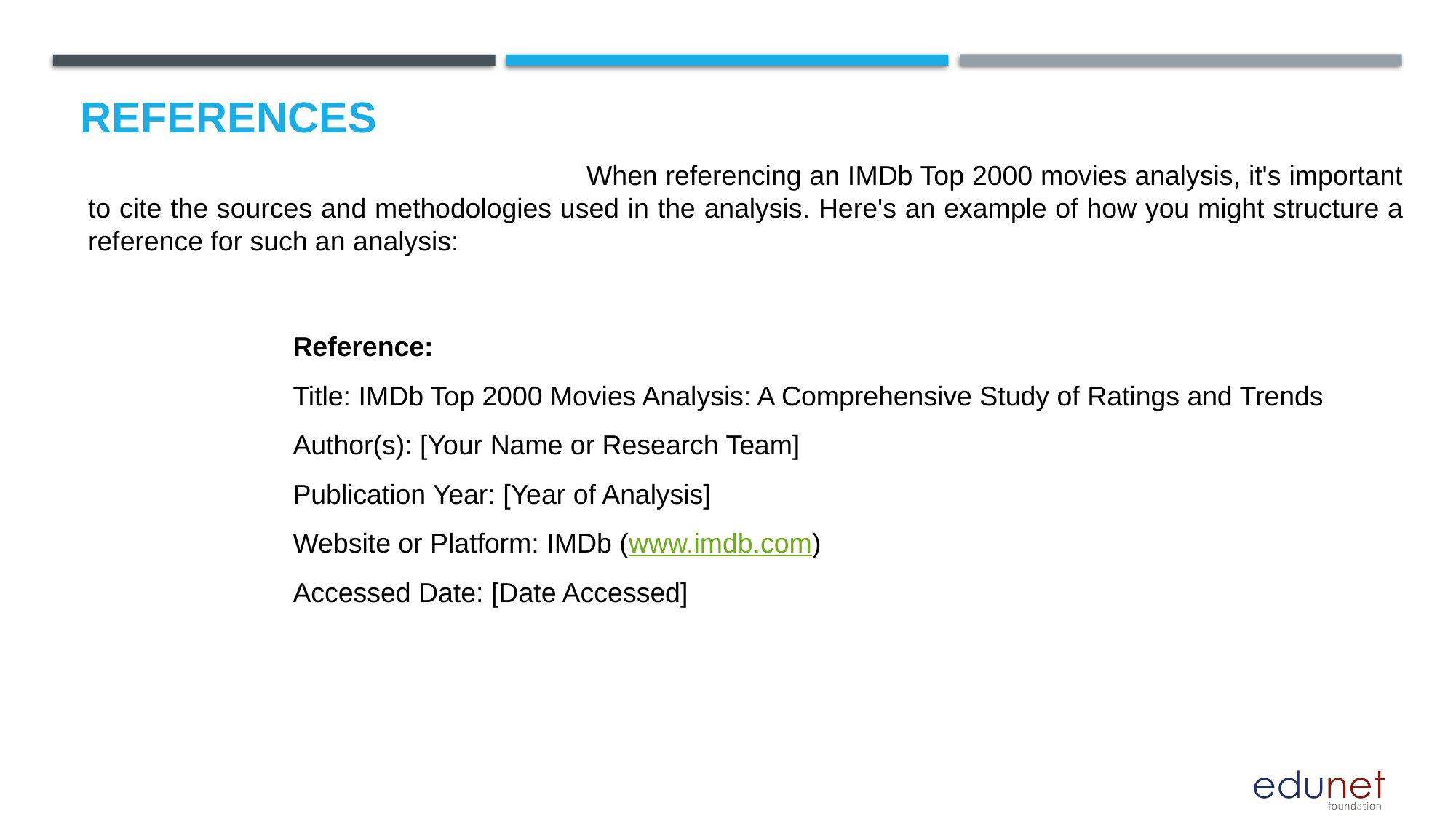

# References
                                                              When referencing an IMDb Top 2000 movies analysis, it's important to cite the sources and methodologies used in the analysis. Here's an example of how you might structure a reference for such an analysis:
Reference:
Title: IMDb Top 2000 Movies Analysis: A Comprehensive Study of Ratings and Trends
Author(s): [Your Name or Research Team]
Publication Year: [Year of Analysis]
Website or Platform: IMDb (www.imdb.com)
Accessed Date: [Date Accessed]